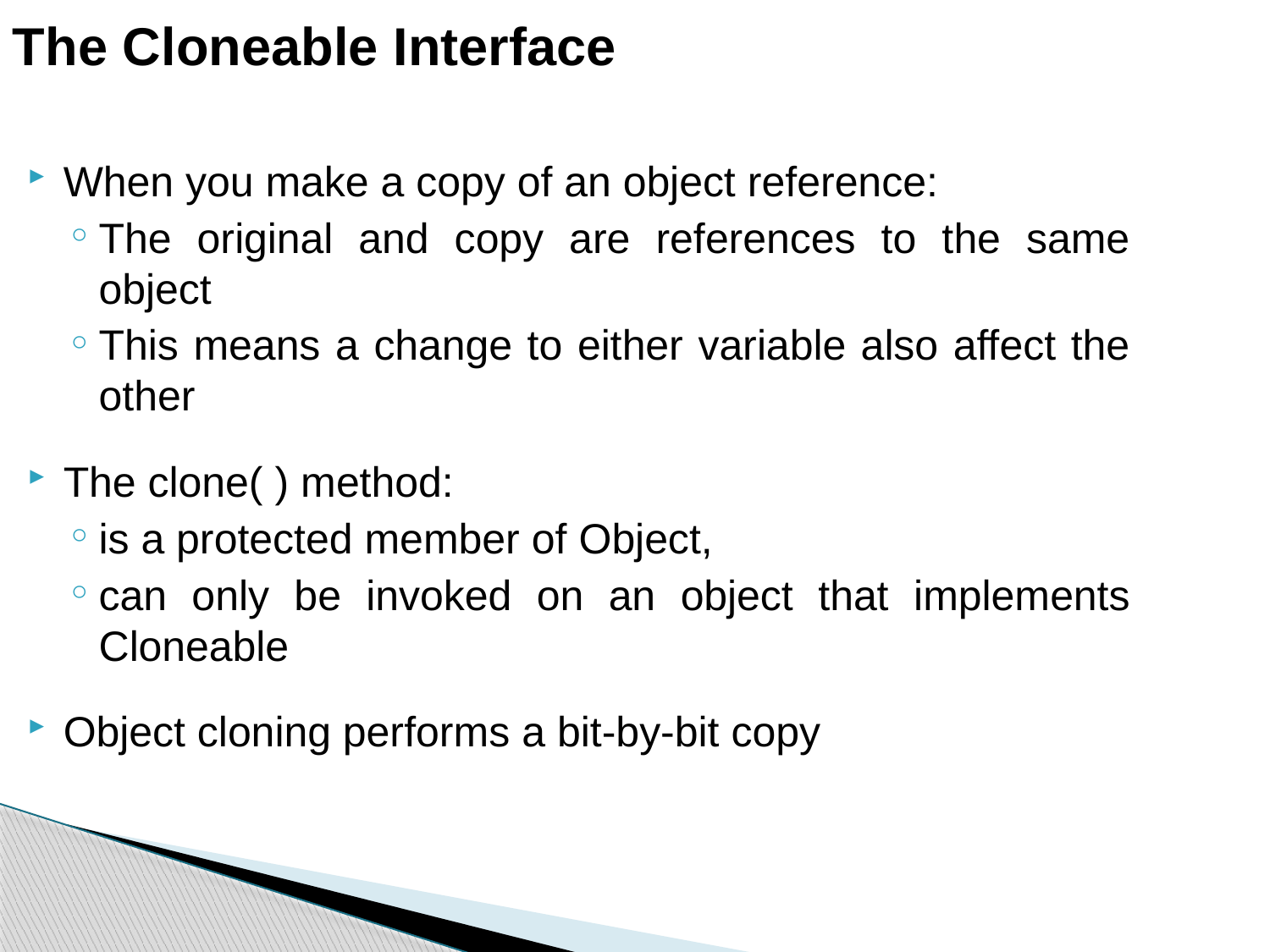

The Cloneable Interface
When you make a copy of an object reference:
The original and copy are references to the same object
This means a change to either variable also affect the other

The clone( ) method:
is a protected member of Object,
can only be invoked on an object that implements Cloneable

Object cloning performs a bit-by-bit copy